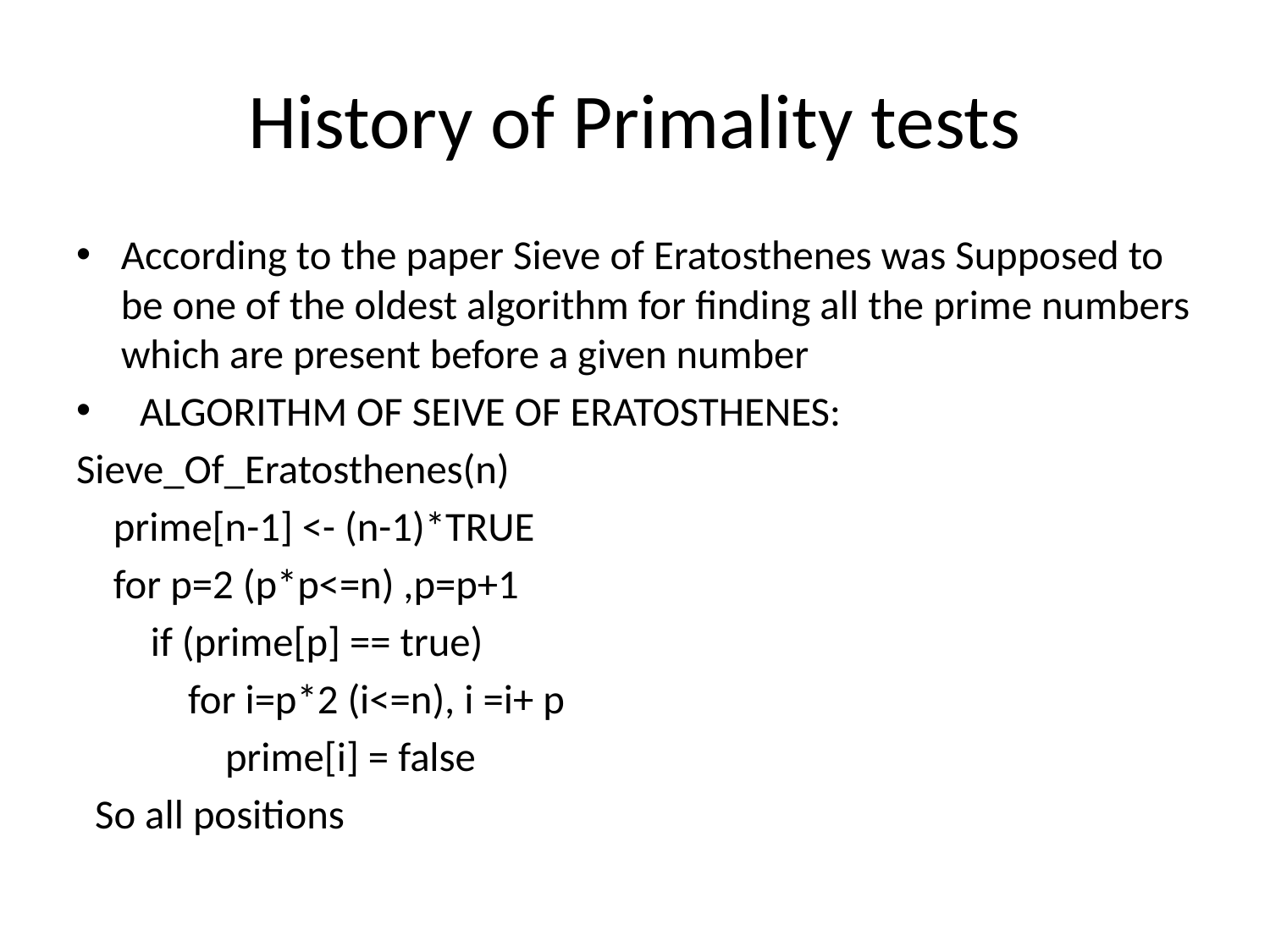

# History of Primality tests
According to the paper Sieve of Eratosthenes was Supposed to be one of the oldest algorithm for finding all the prime numbers which are present before a given number
  ALGORITHM OF SEIVE OF ERATOSTHENES:
Sieve_Of_Eratosthenes(n)
    prime[n-1] <- (n-1)*TRUE
    for p=2 (p*p<=n) ,p=p+1
        if (prime[p] == true)
            for i=p*2 (i<=n), i =i+ p
                prime[i] = false
  So all positions